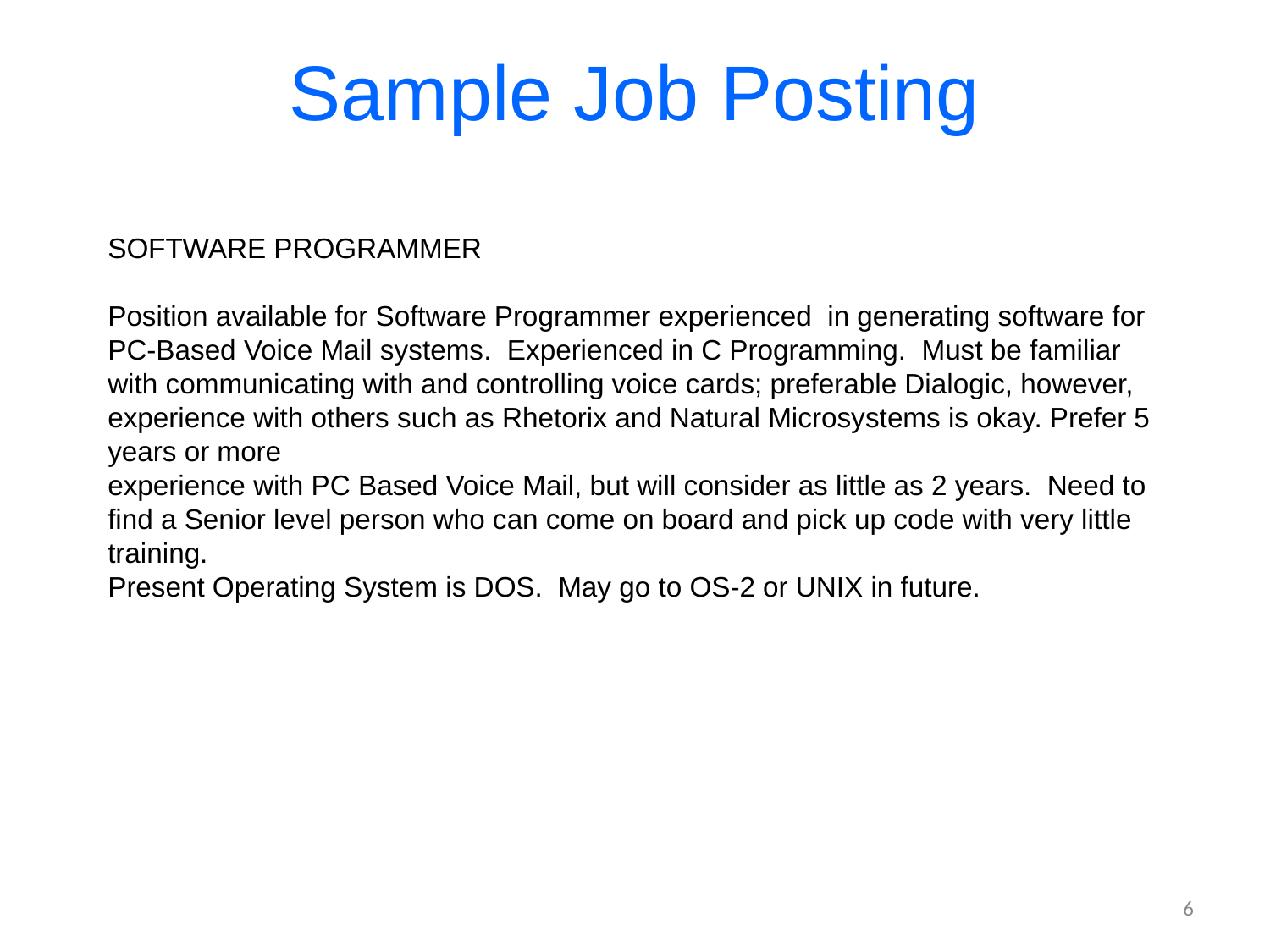

# Sample Job Posting

SOFTWARE PROGRAMMER

Position available for Software Programmer experienced  in generating software for PC-Based Voice Mail systems.  Experienced in C Programming.  Must be familiar with communicating with and controlling voice cards; preferable Dialogic, however, experience with others such as Rhetorix and Natural Microsystems is okay. Prefer 5 years or more
experience with PC Based Voice Mail, but will consider as little as 2 years.  Need to find a Senior level person who can come on board and pick up code with very little training.
Present Operating System is DOS.  May go to OS-2 or UNIX in future.

6